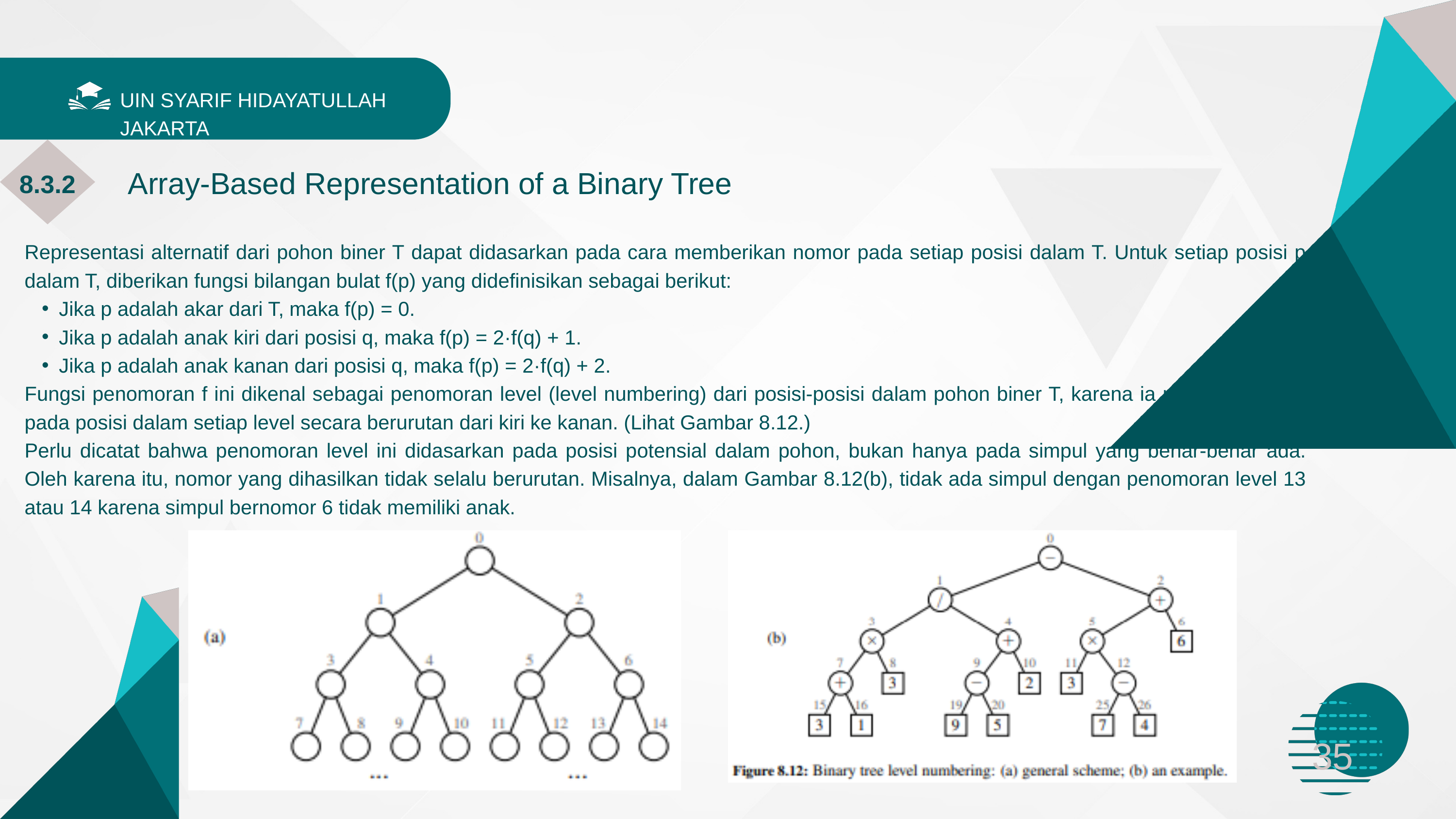

UIN SYARIF HIDAYATULLAH JAKARTA

 Array-Based Representation of a Binary Tree
8.3.2
Representasi alternatif dari pohon biner T dapat didasarkan pada cara memberikan nomor pada setiap posisi dalam T. Untuk setiap posisi p dalam T, diberikan fungsi bilangan bulat f(p) yang didefinisikan sebagai berikut:
Jika p adalah akar dari T, maka f(p) = 0.
Jika p adalah anak kiri dari posisi q, maka f(p) = 2·f(q) + 1.
Jika p adalah anak kanan dari posisi q, maka f(p) = 2·f(q) + 2.
Fungsi penomoran f ini dikenal sebagai penomoran level (level numbering) dari posisi-posisi dalam pohon biner T, karena ia memberi nomor pada posisi dalam setiap level secara berurutan dari kiri ke kanan. (Lihat Gambar 8.12.)
Perlu dicatat bahwa penomoran level ini didasarkan pada posisi potensial dalam pohon, bukan hanya pada simpul yang benar-benar ada. Oleh karena itu, nomor yang dihasilkan tidak selalu berurutan. Misalnya, dalam Gambar 8.12(b), tidak ada simpul dengan penomoran level 13 atau 14 karena simpul bernomor 6 tidak memiliki anak.

35